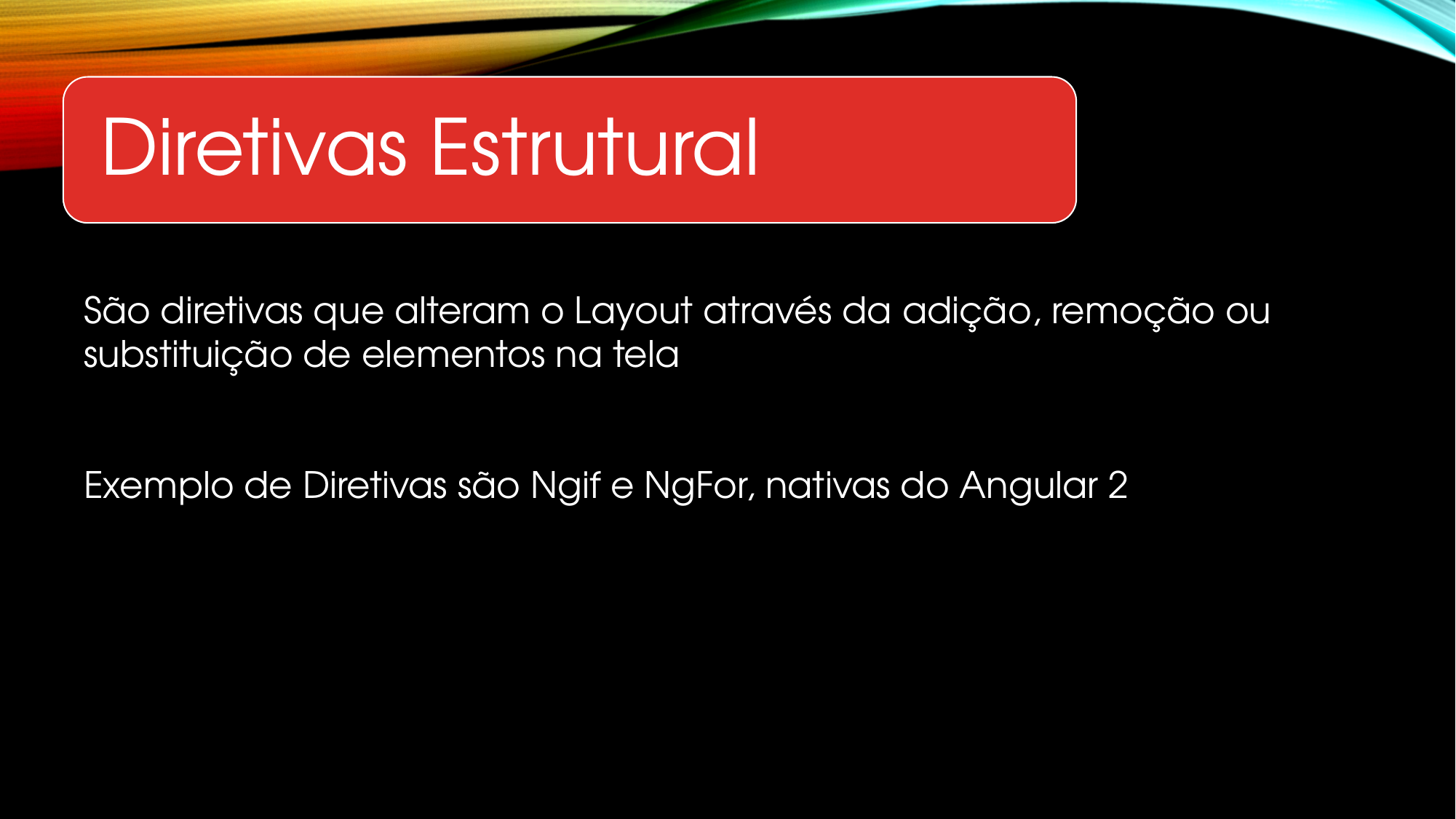

Diretivas Estrutural
São diretivas que alteram o Layout através da adição, remoção ou substituição de elementos na tela

Exemplo de Diretivas são Ngif e NgFor, nativas do Angular 2